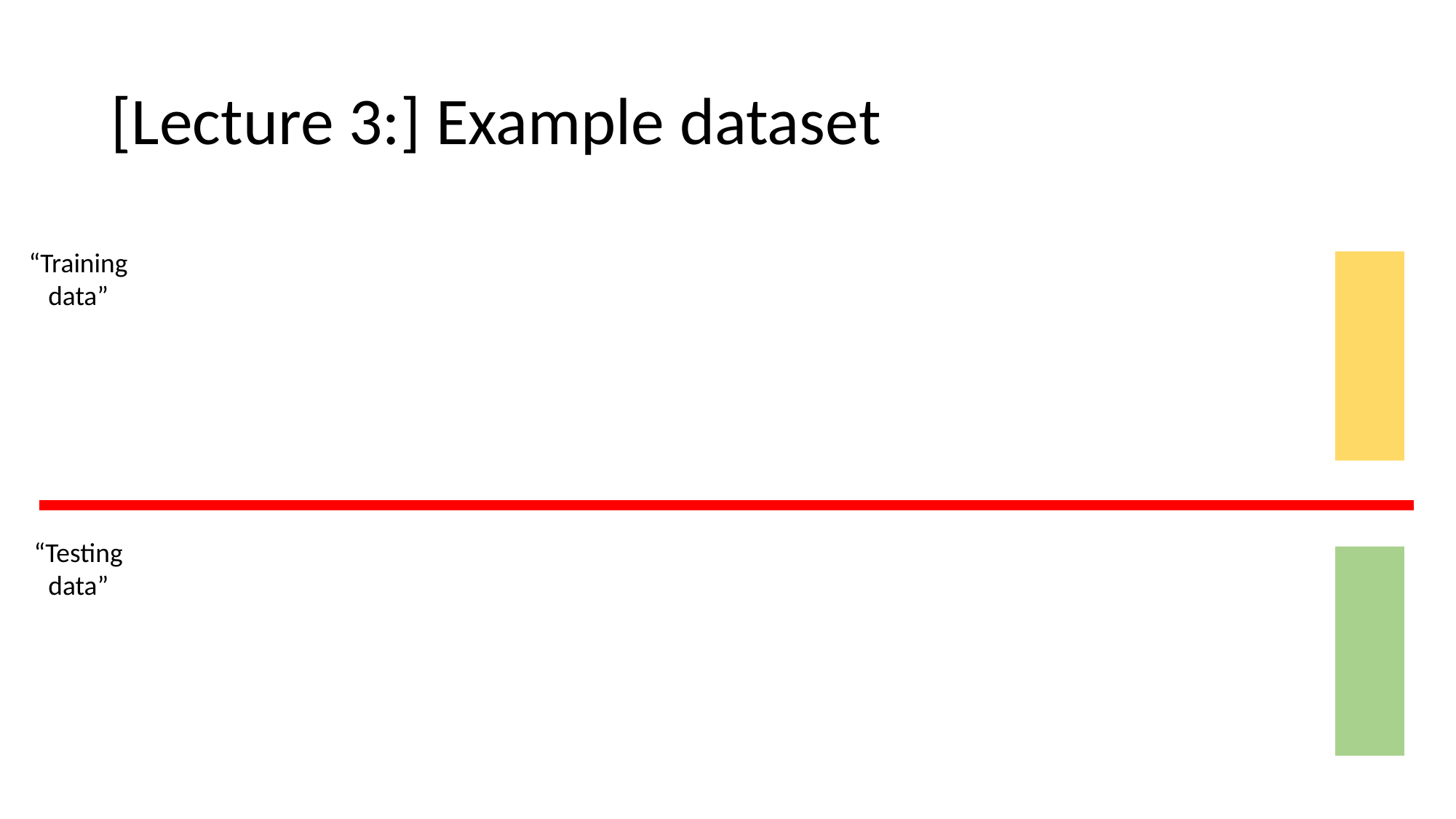

# [Lecture 3:] Example dataset
“Training data”

“Testing data”